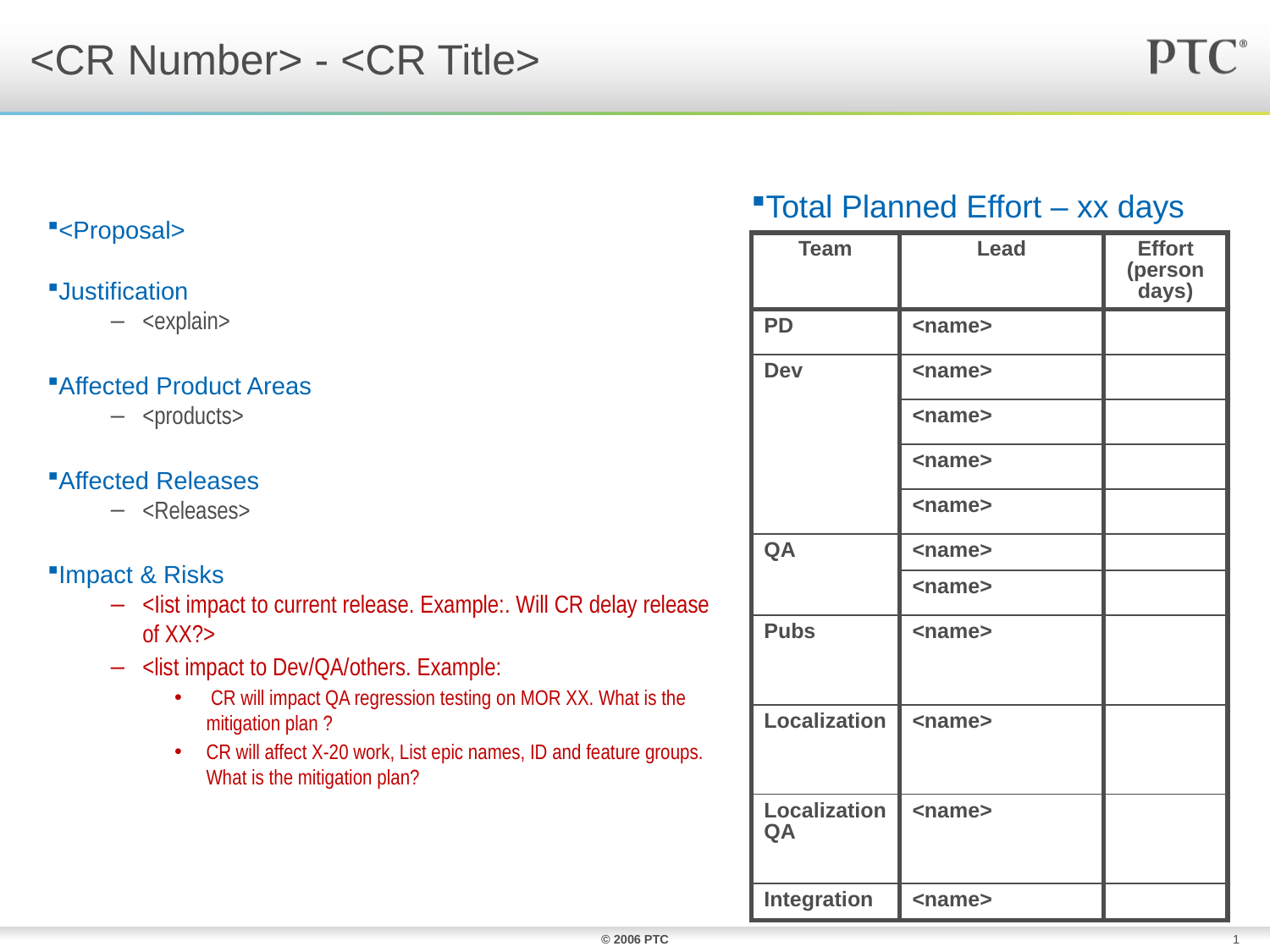

# <CR Number> - <CR Title>

Total Planned Effort – xx days

<Proposal>
Justification
<explain>
Affected Product Areas
<products>
Affected Releases
<Releases>
Impact & Risks
<Iist impact to current release. Example:. Will CR delay release of XX?>
<list impact to Dev/QA/others. Example:
 CR will impact QA regression testing on MOR XX. What is the mitigation plan ?
CR will affect X-20 work, List epic names, ID and feature groups. What is the mitigation plan?
| Team | Lead | Effort (person days) |
| --- | --- | --- |
| PD | <name> |  |
| Dev | <name> |  |
|  | <name> |  |
|  | <name> |  |
|  | <name> |  |
| QA | <name> |  |
|  | <name> |  |
| Pubs | <name> |  |
| Localization | <name> |  |
| Localization QA | <name> |  |
| Integration | <name> |  |
© 2006 PTC